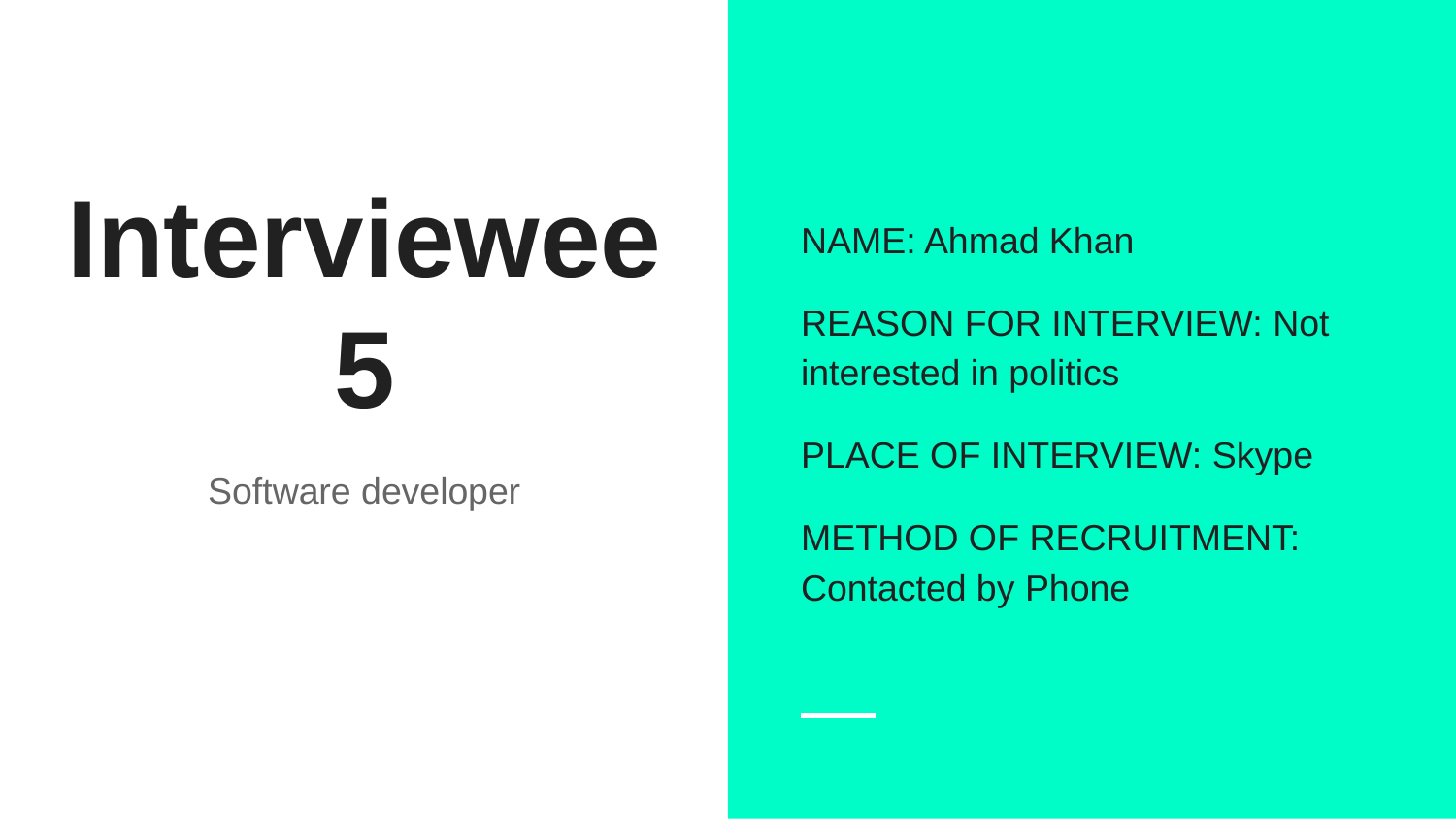

NAME: Ahmad Khan
REASON FOR INTERVIEW: Not interested in politics
PLACE OF INTERVIEW: Skype
METHOD OF RECRUITMENT: Contacted by Phone
# Interviewee 5
Software developer